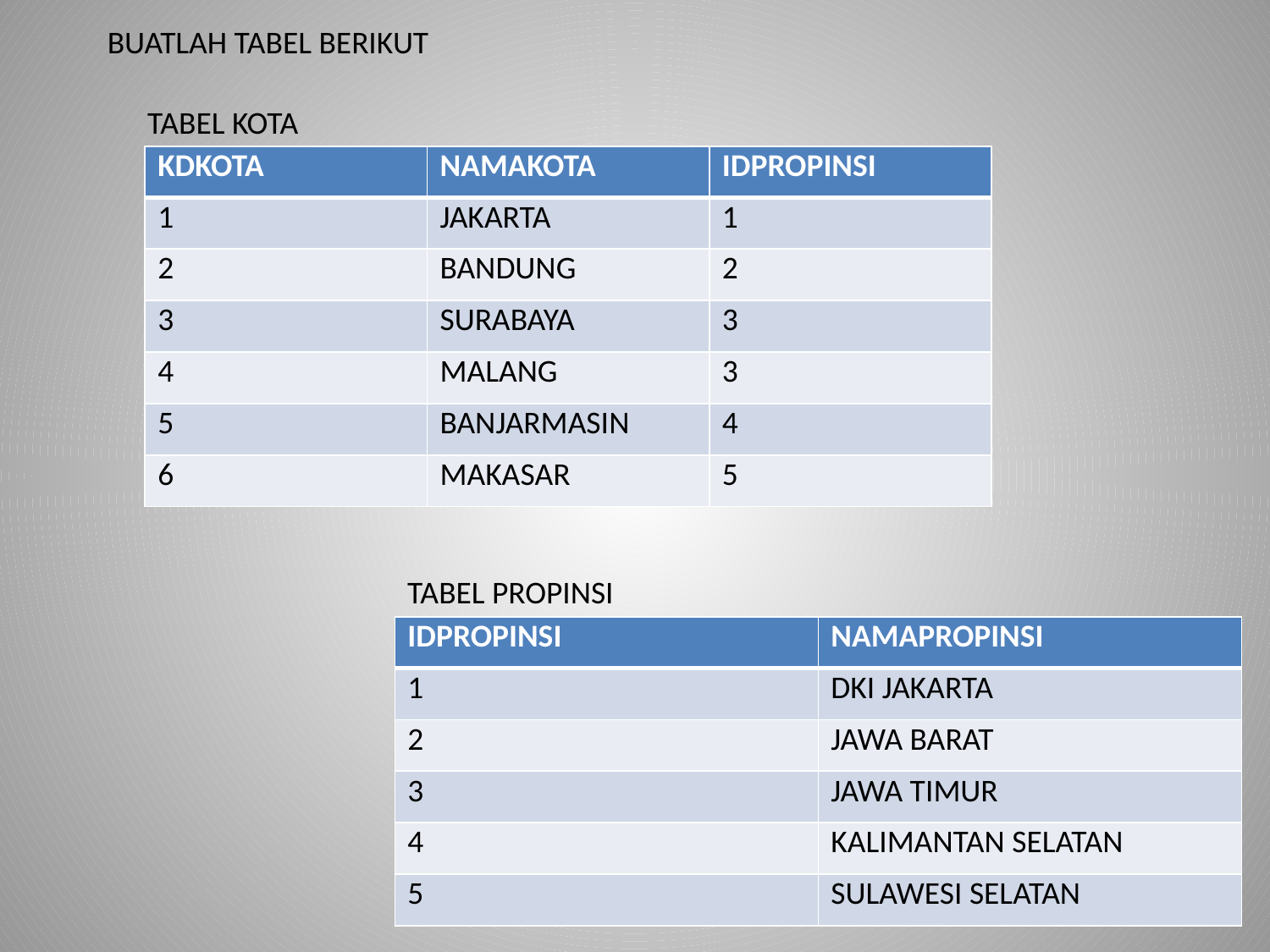

BUATLAH TABEL BERIKUT
TABEL KOTA
| KDKOTA | NAMAKOTA | IDPROPINSI |
| --- | --- | --- |
| 1 | JAKARTA | 1 |
| 2 | BANDUNG | 2 |
| 3 | SURABAYA | 3 |
| 4 | MALANG | 3 |
| 5 | BANJARMASIN | 4 |
| 6 | MAKASAR | 5 |
TABEL PROPINSI
| IDPROPINSI | NAMAPROPINSI |
| --- | --- |
| 1 | DKI JAKARTA |
| 2 | JAWA BARAT |
| 3 | JAWA TIMUR |
| 4 | KALIMANTAN SELATAN |
| 5 | SULAWESI SELATAN |